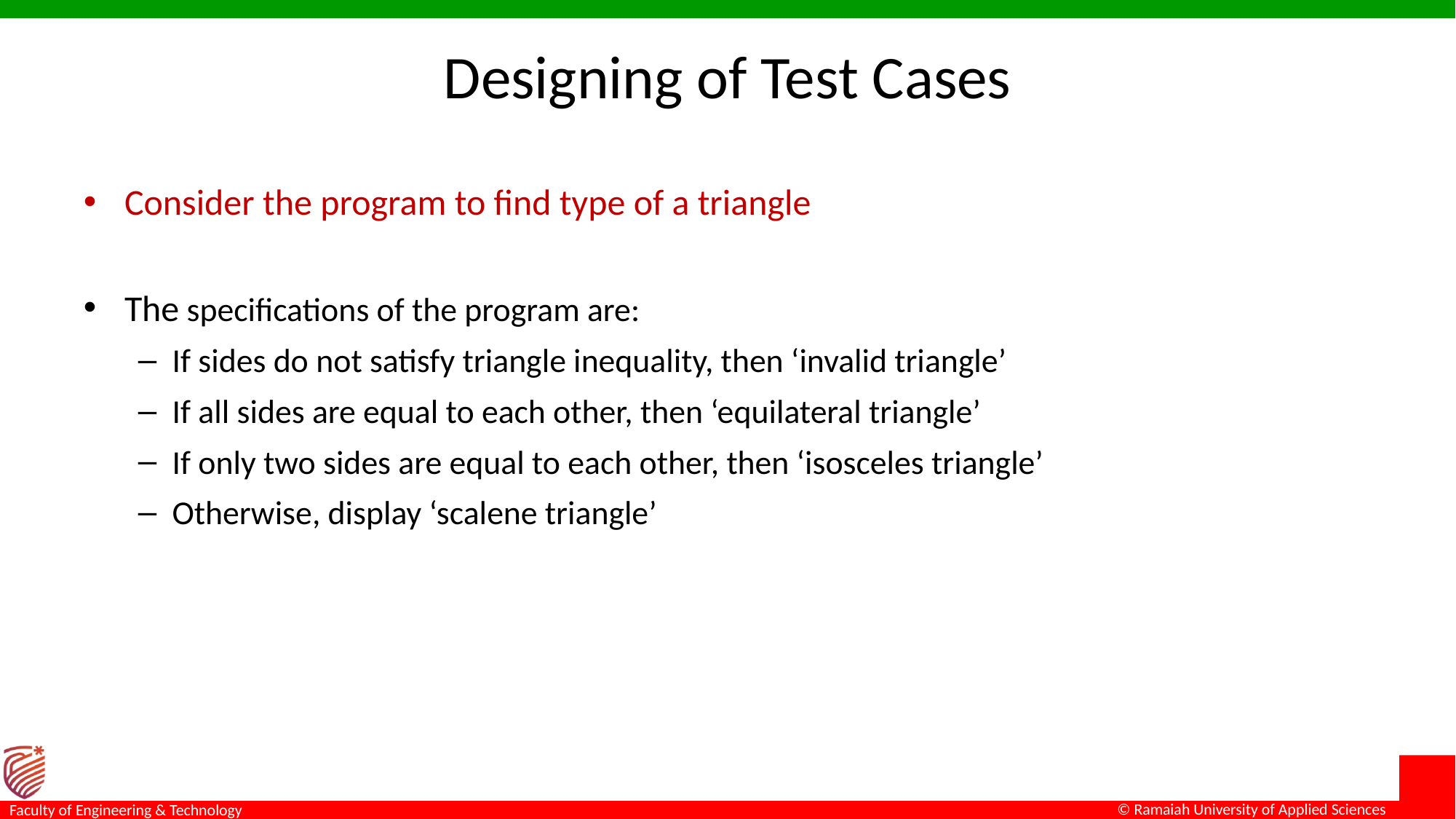

# Designing of Test Cases
Consider the program to find type of a triangle

The specifications of the program are:
If sides do not satisfy triangle inequality, then ‘invalid triangle’
If all sides are equal to each other, then ‘equilateral triangle’
If only two sides are equal to each other, then ‘isosceles triangle’
Otherwise, display ‘scalene triangle’